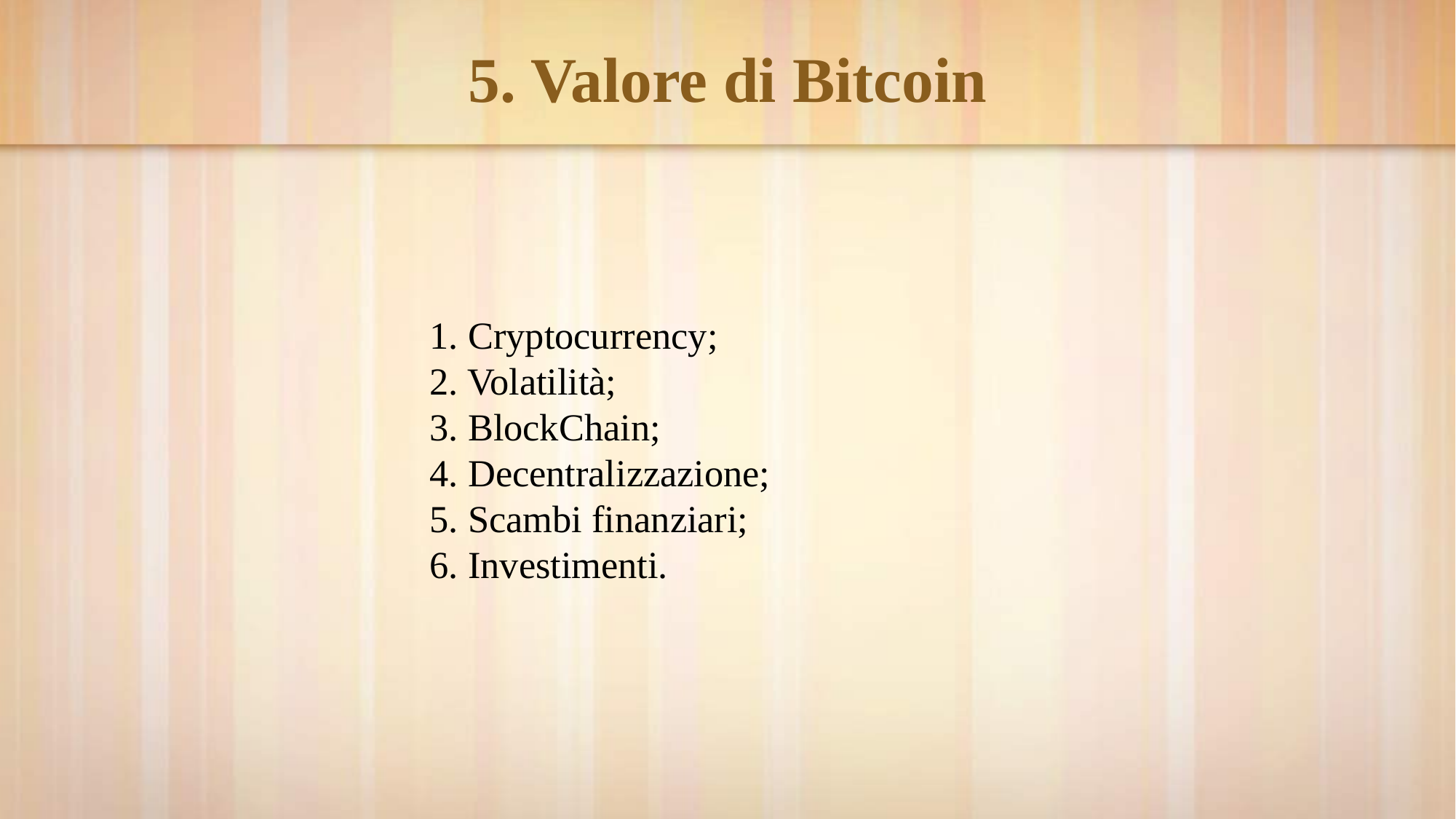

# 5. Valore di Bitcoin

1. Cryptocurrency;
2. Volatilità;
3. BlockChain;
4. Decentralizzazione;
5. Scambi finanziari;
6. Investimenti.